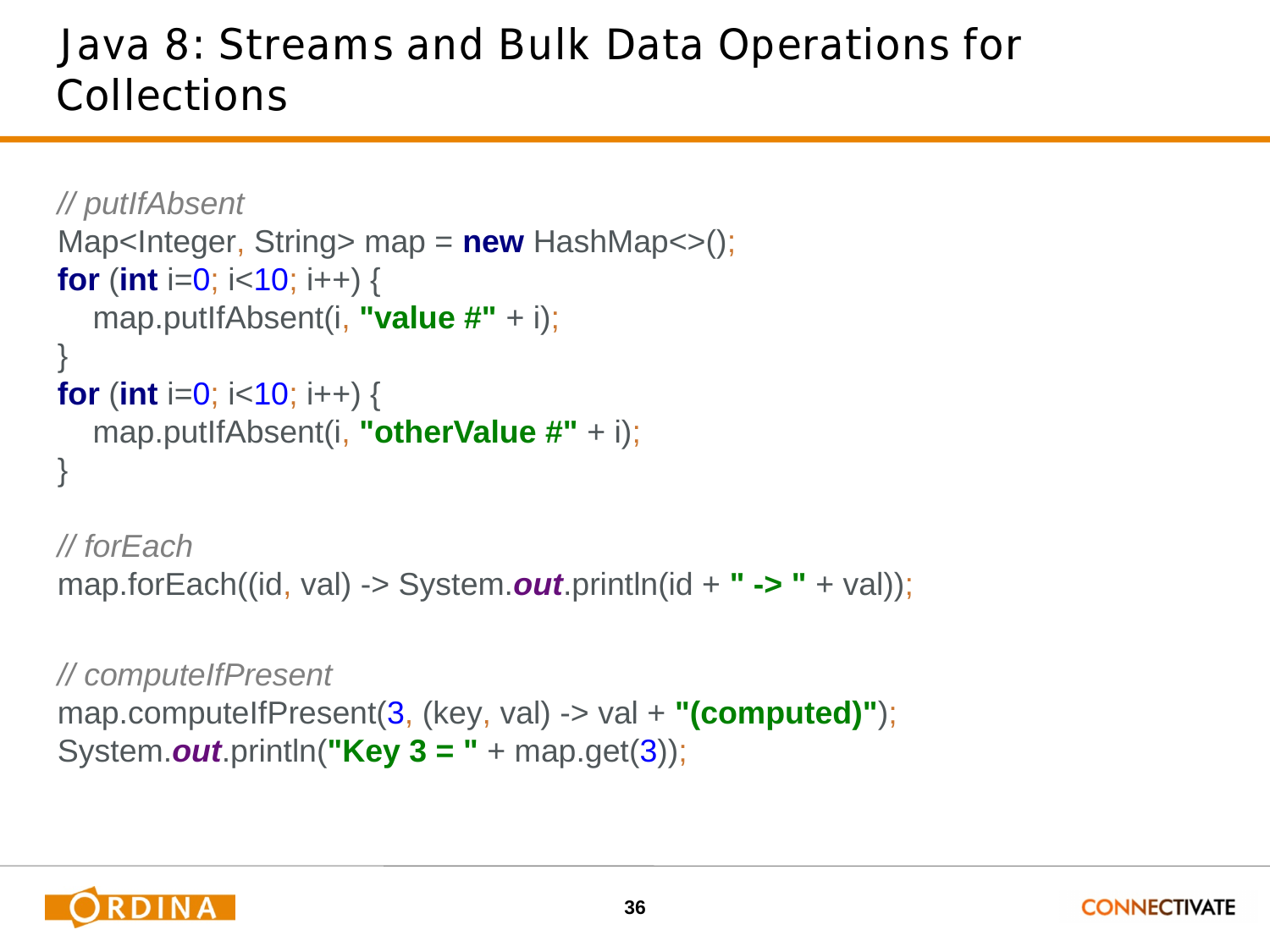

# Java 8: Streams and Bulk Data Operations for Collections
// putIfAbsent
Map<Integer, String> map = new HashMap<>();
for (int i=0; i<10; i++) {
    map.putIfAbsent(i, "value #" + i);
}
for (int i=0; i<10; i++) {
    map.putIfAbsent(i, "otherValue #" + i);
}
// forEach
map.forEach((id, val) -> System.out.println(id + " -> " + val));
// computeIfPresent
map.computeIfPresent(3, (key, val) -> val + "(computed)");
System.out.println("Key 3 = " + map.get(3));